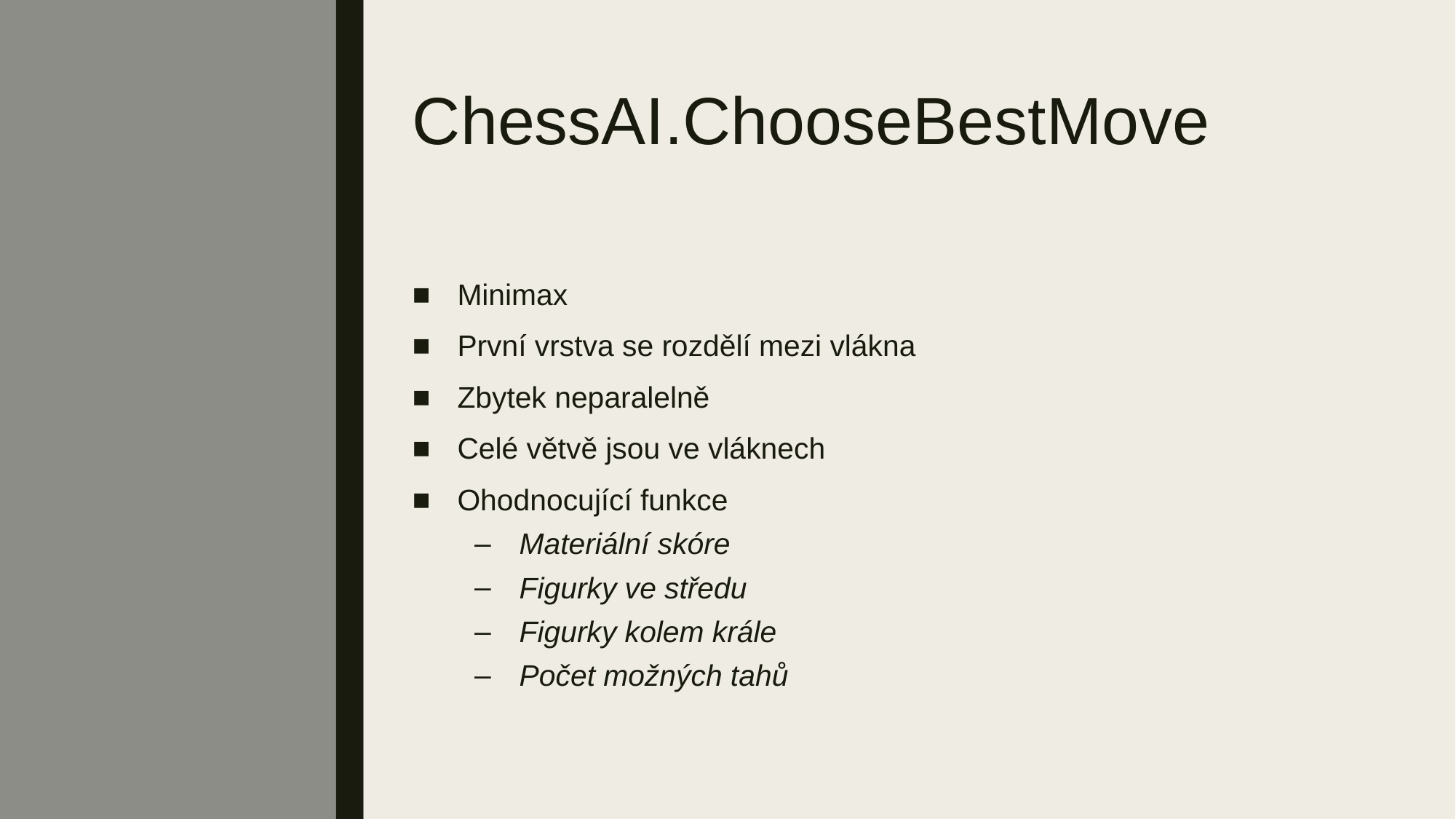

# ChessAI.ChooseBestMove
Minimax
První vrstva se rozdělí mezi vlákna
Zbytek neparalelně
Celé větvě jsou ve vláknech
Ohodnocující funkce
Materiální skóre
Figurky ve středu
Figurky kolem krále
Počet možných tahů